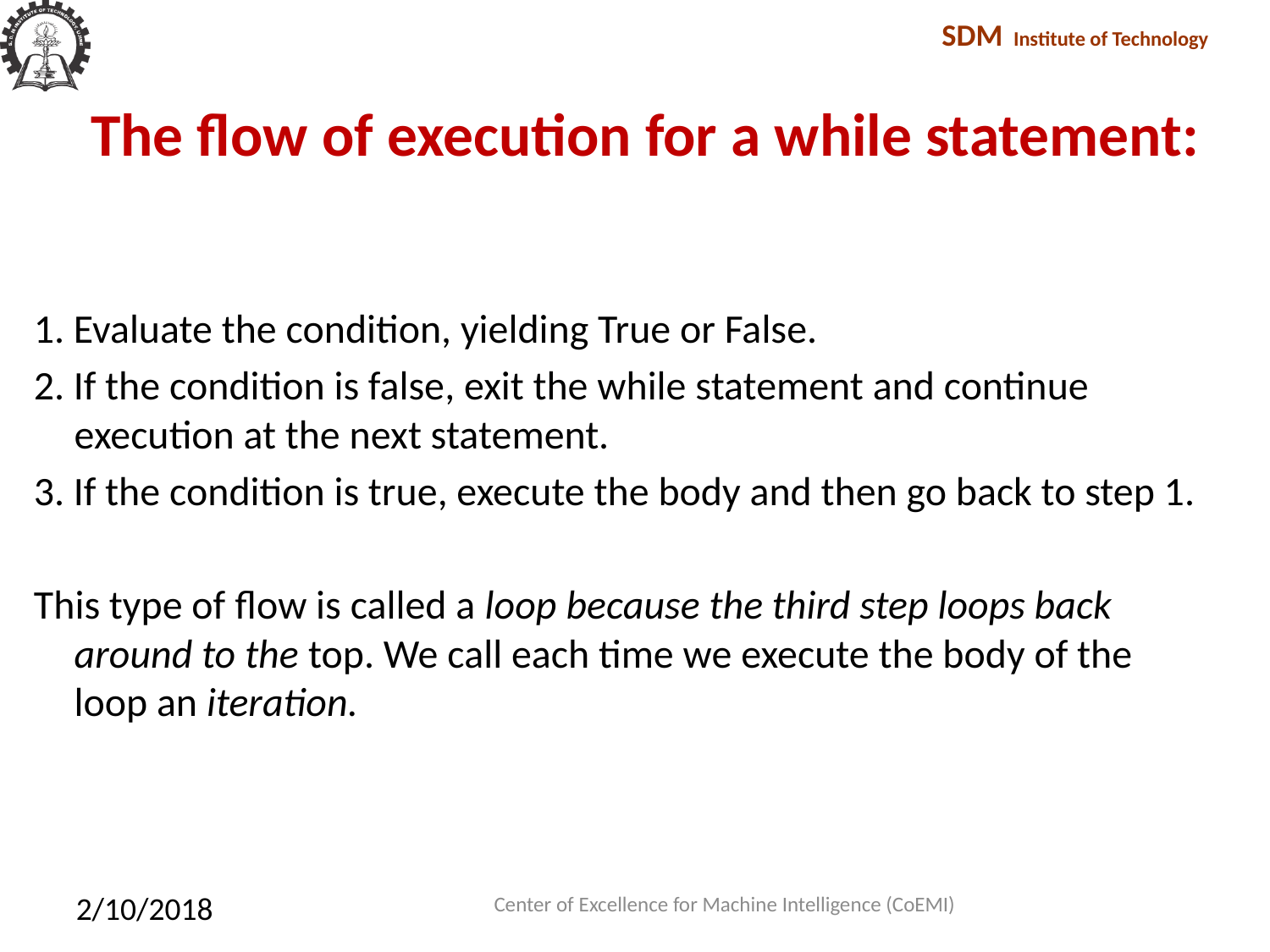

# The flow of execution for a while statement:
1. Evaluate the condition, yielding True or False.
2. If the condition is false, exit the while statement and continue execution at the next statement.
3. If the condition is true, execute the body and then go back to step 1.

This type of flow is called a loop because the third step loops back around to the top. We call each time we execute the body of the loop an iteration.
Center of Excellence for Machine Intelligence (CoEMI)
2/10/2018